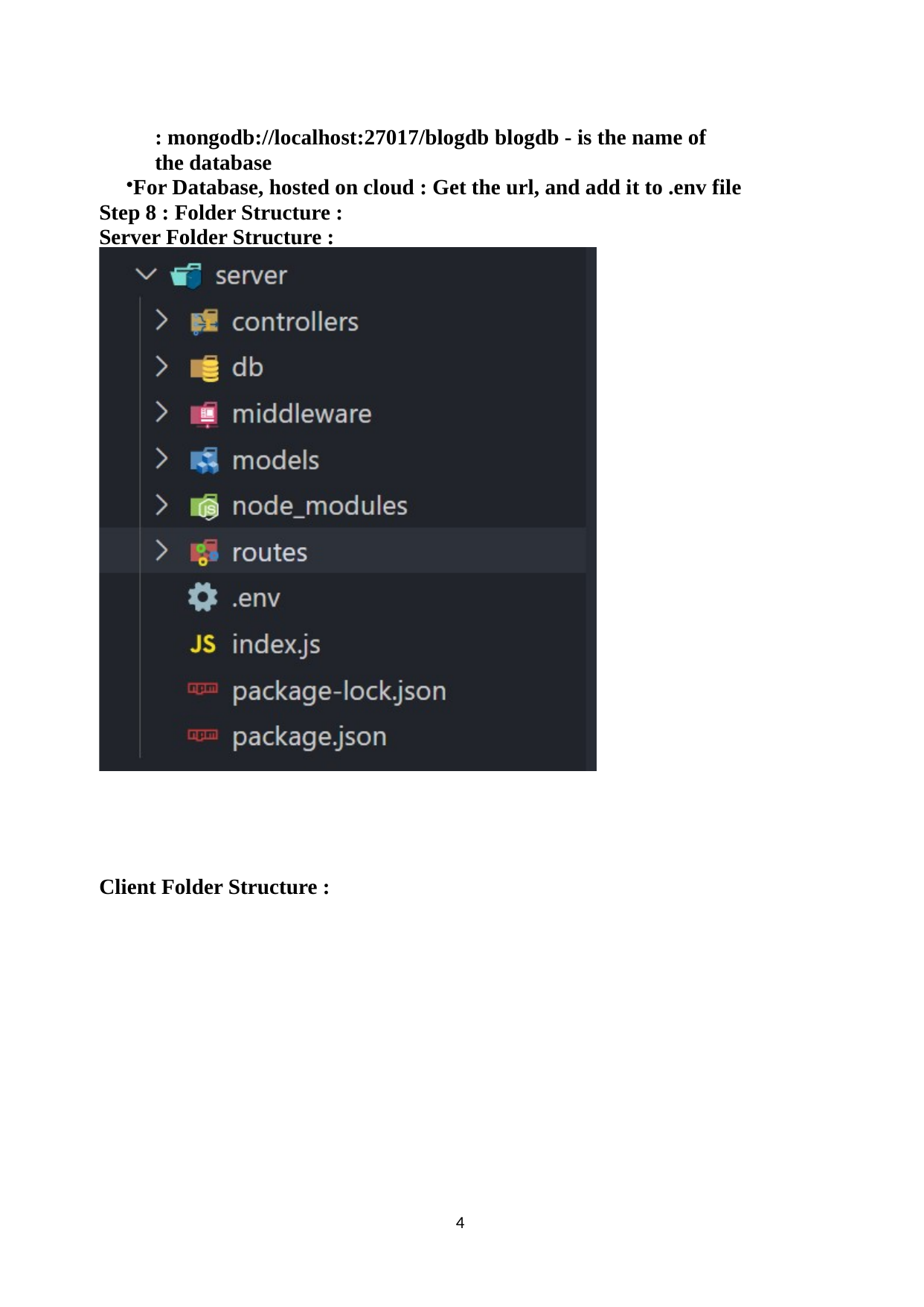

: mongodb://localhost:27017/blogdb blogdb - is the name of the database
For Database, hosted on cloud : Get the url, and add it to .env file Step 8 : Folder Structure :
Server Folder Structure :

Client Folder Structure :
4